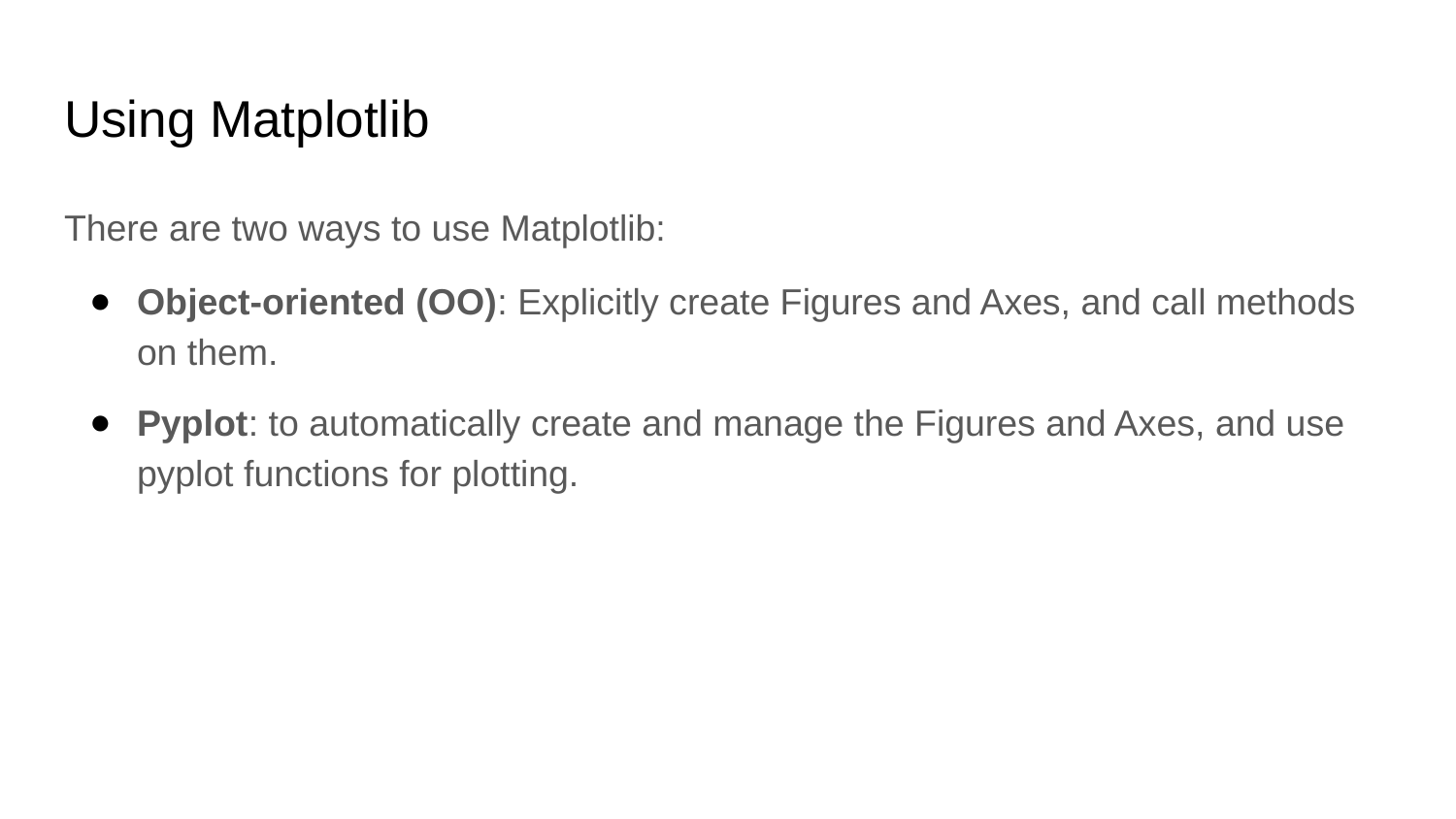

# Using Matplotlib
There are two ways to use Matplotlib:
Object-oriented (OO): Explicitly create Figures and Axes, and call methods on them.
Pyplot: to automatically create and manage the Figures and Axes, and use pyplot functions for plotting.